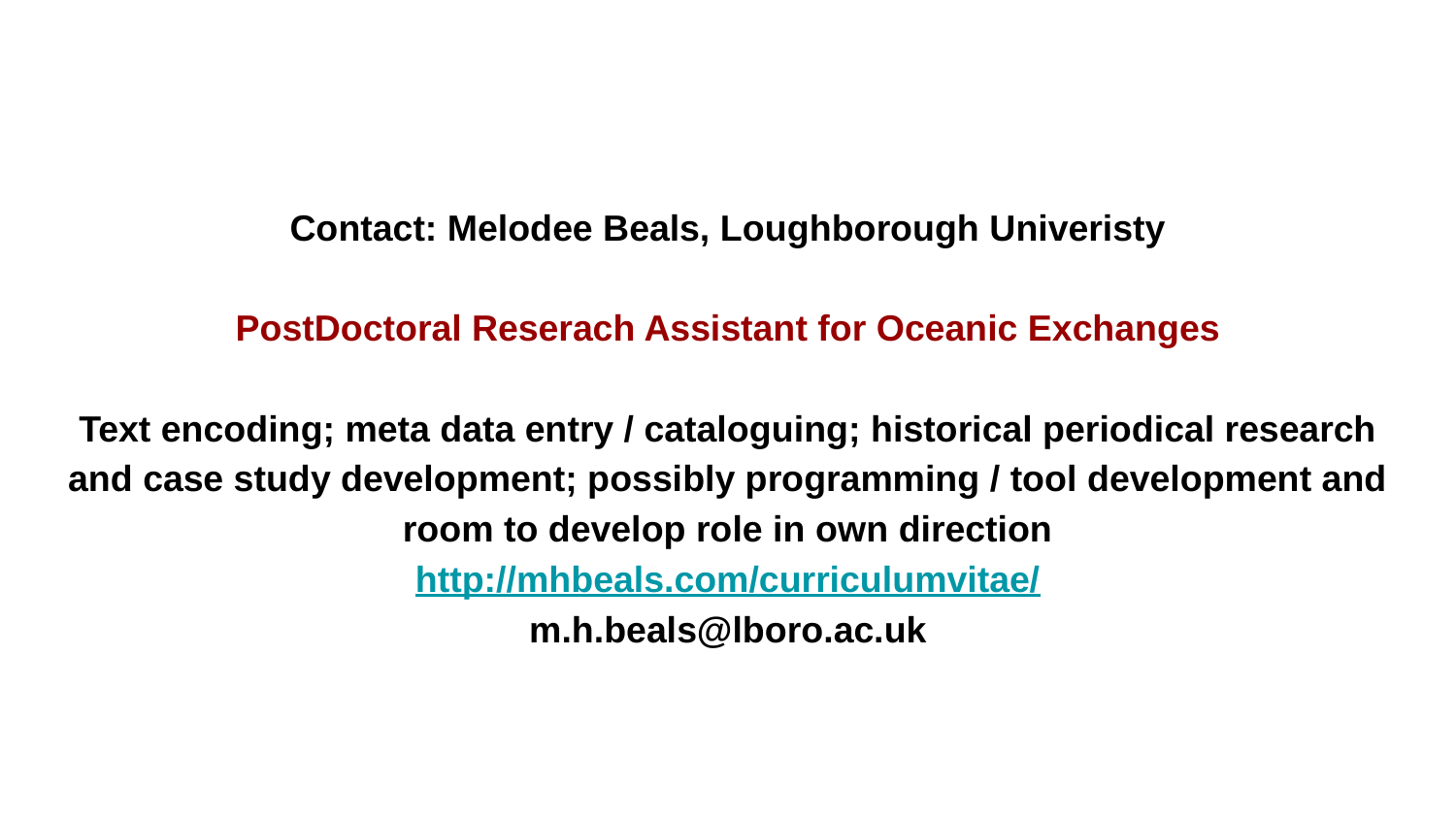

Contact: Melodee Beals, Loughborough Univeristy

PostDoctoral Reserach Assistant for Oceanic Exchanges

Text encoding; meta data entry / cataloguing; historical periodical research and case study development; possibly programming / tool development and room to develop role in own direction
http://mhbeals.com/curriculumvitae/
m.h.beals@lboro.ac.uk